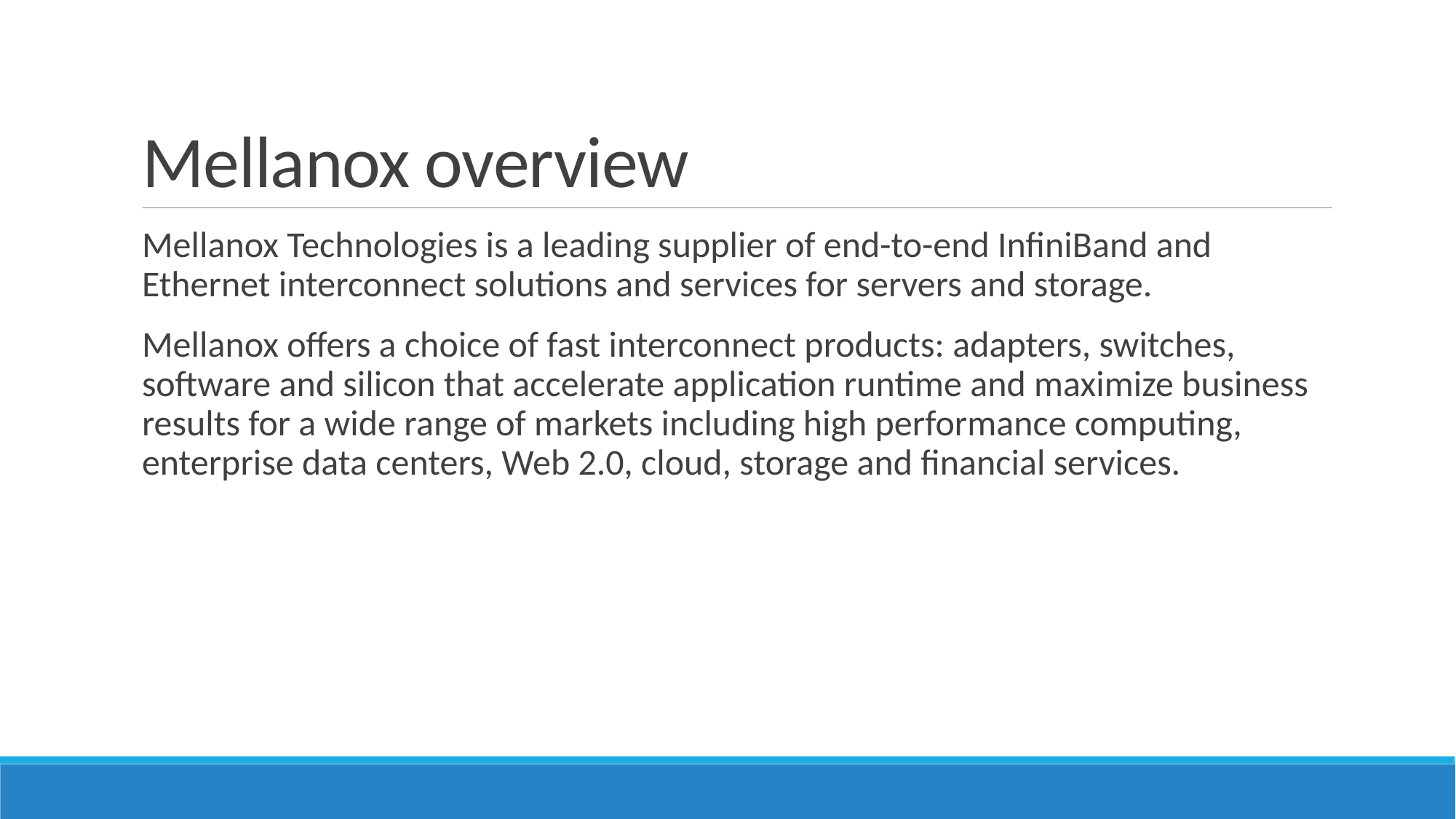

# Mellanox overview
Mellanox Technologies is a leading supplier of end-to-end InfiniBand and Ethernet interconnect solutions and services for servers and storage.
Mellanox offers a choice of fast interconnect products: adapters, switches, software and silicon that accelerate application runtime and maximize business results for a wide range of markets including high performance computing, enterprise data centers, Web 2.0, cloud, storage and financial services.